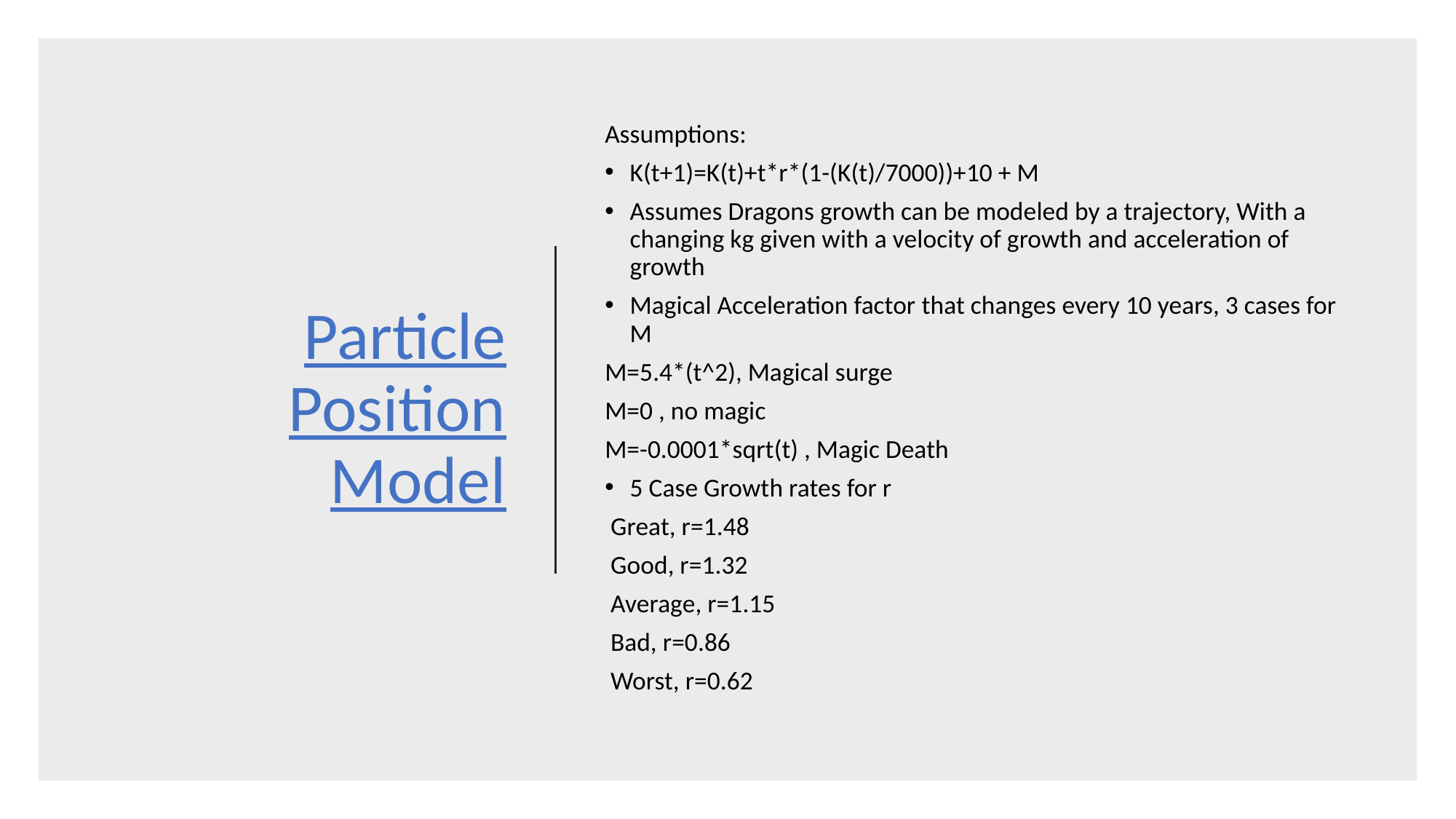

# Particle Position Model
Assumptions:
K(t+1)=K(t)+t*r*(1-(K(t)/7000))+10 + M
Assumes Dragons growth can be modeled by a trajectory, With a changing kg given with a velocity of growth and acceleration of growth
Magical Acceleration factor that changes every 10 years, 3 cases for M
M=5.4*(t^2), Magical surge
M=0 , no magic
M=-0.0001*sqrt(t) , Magic Death
5 Case Growth rates for r
 Great, r=1.48
 Good, r=1.32
 Average, r=1.15
 Bad, r=0.86
 Worst, r=0.62